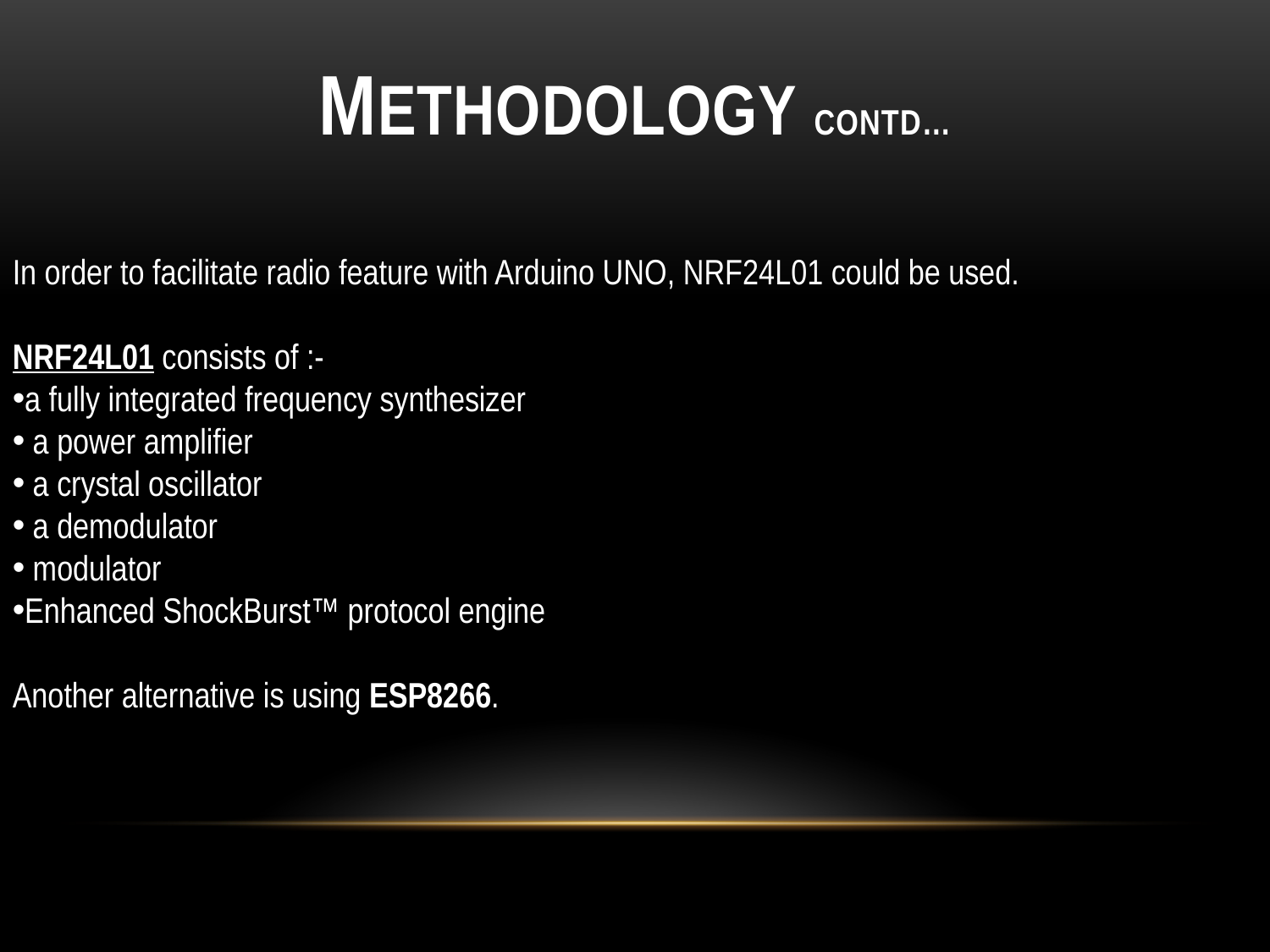

# METHODOLOGY contd…
In order to facilitate radio feature with Arduino UNO, NRF24L01 could be used.

NRF24L01 consists of :-
a fully integrated frequency synthesizer
 a power amplifier
 a crystal oscillator
 a demodulator
 modulator
Enhanced ShockBurst™ protocol engine

Another alternative is using ESP8266.